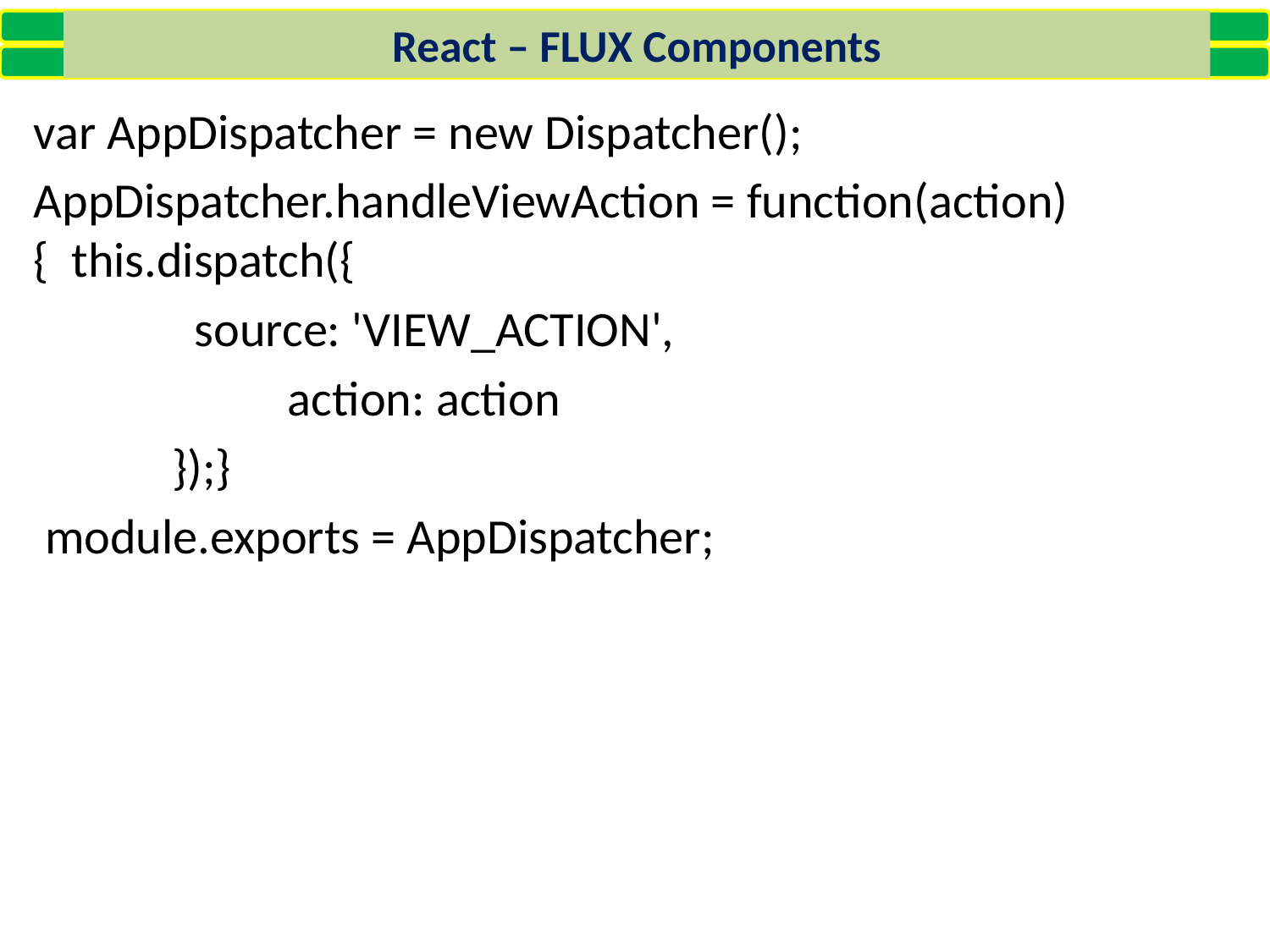

React – FLUX Components

var AppDispatcher = new Dispatcher();
AppDispatcher.handleViewAction = function(action) {  this.dispatch({
	   source: 'VIEW_ACTION',
		action: action
	 });}
 module.exports = AppDispatcher;